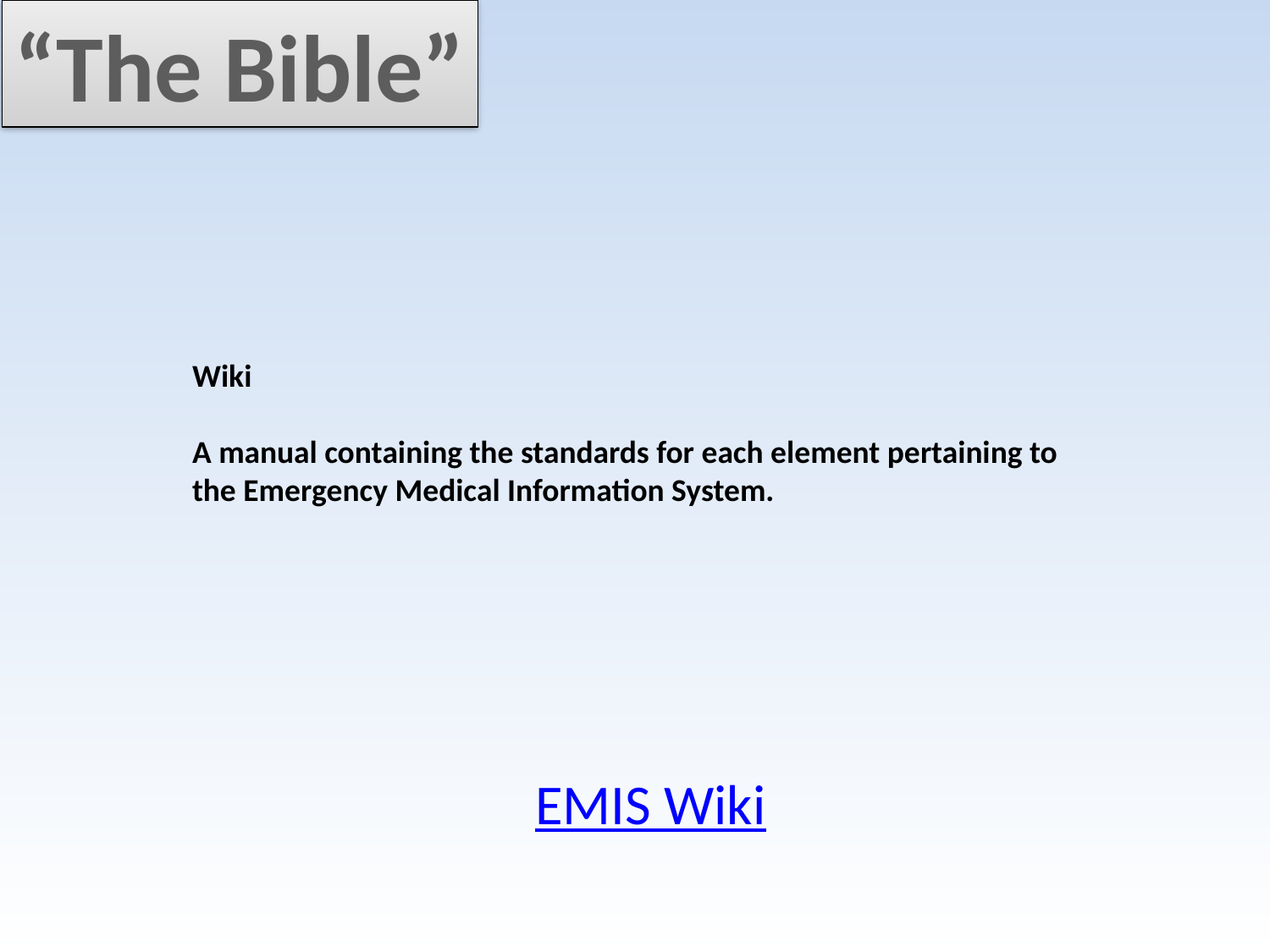

“The Bible”
Wiki

A manual containing the standards for each element pertaining to the Emergency Medical Information System.
EMIS Wiki